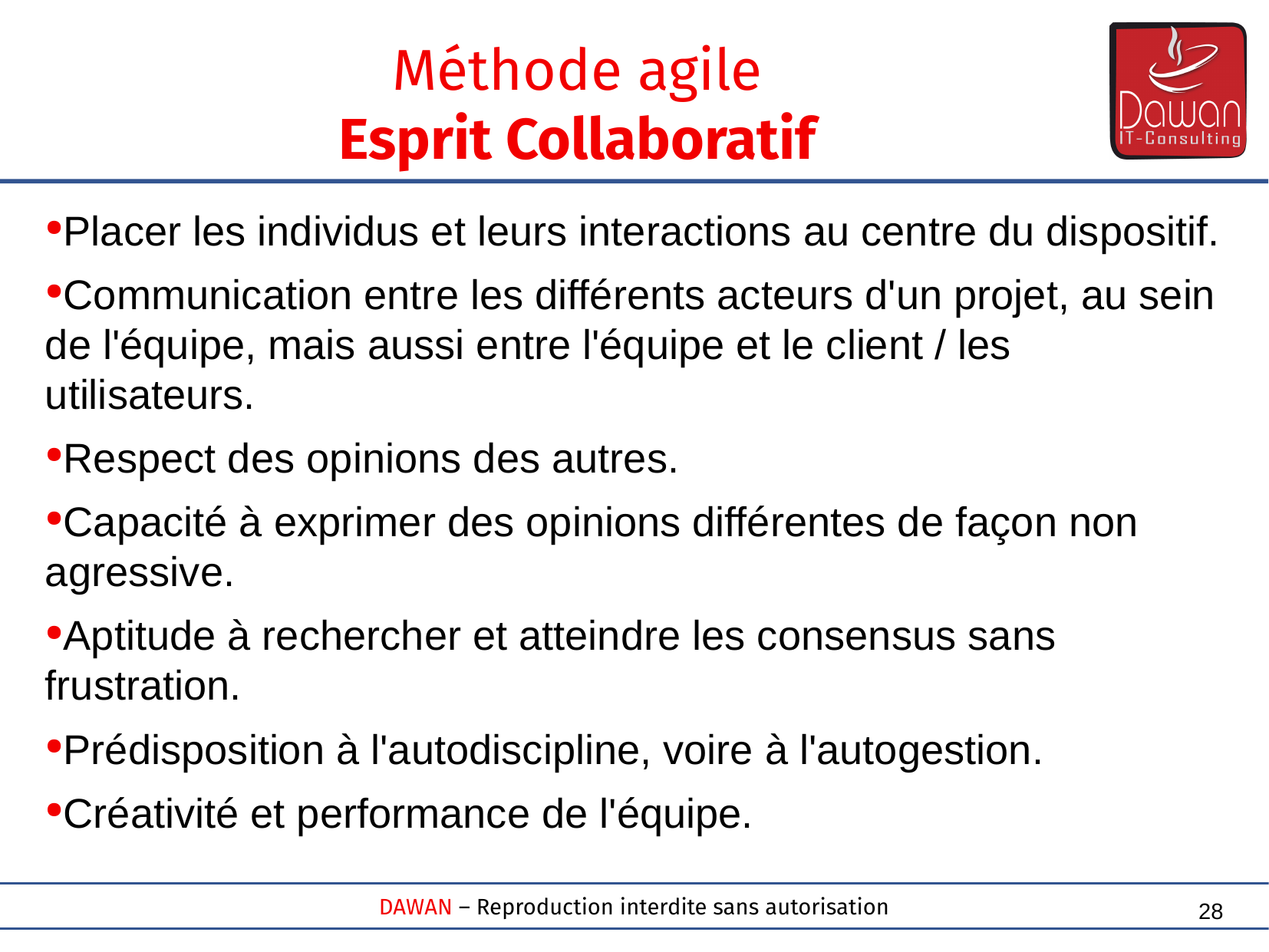

Méthode agile
Esprit Collaboratif
Placer les individus et leurs interactions au centre du dispositif.
Communication entre les différents acteurs d'un projet, au sein de l'équipe, mais aussi entre l'équipe et le client / les utilisateurs.
Respect des opinions des autres.
Capacité à exprimer des opinions différentes de façon non agressive.
Aptitude à rechercher et atteindre les consensus sans frustration.
Prédisposition à l'autodiscipline, voire à l'autogestion.
Créativité et performance de l'équipe.
28